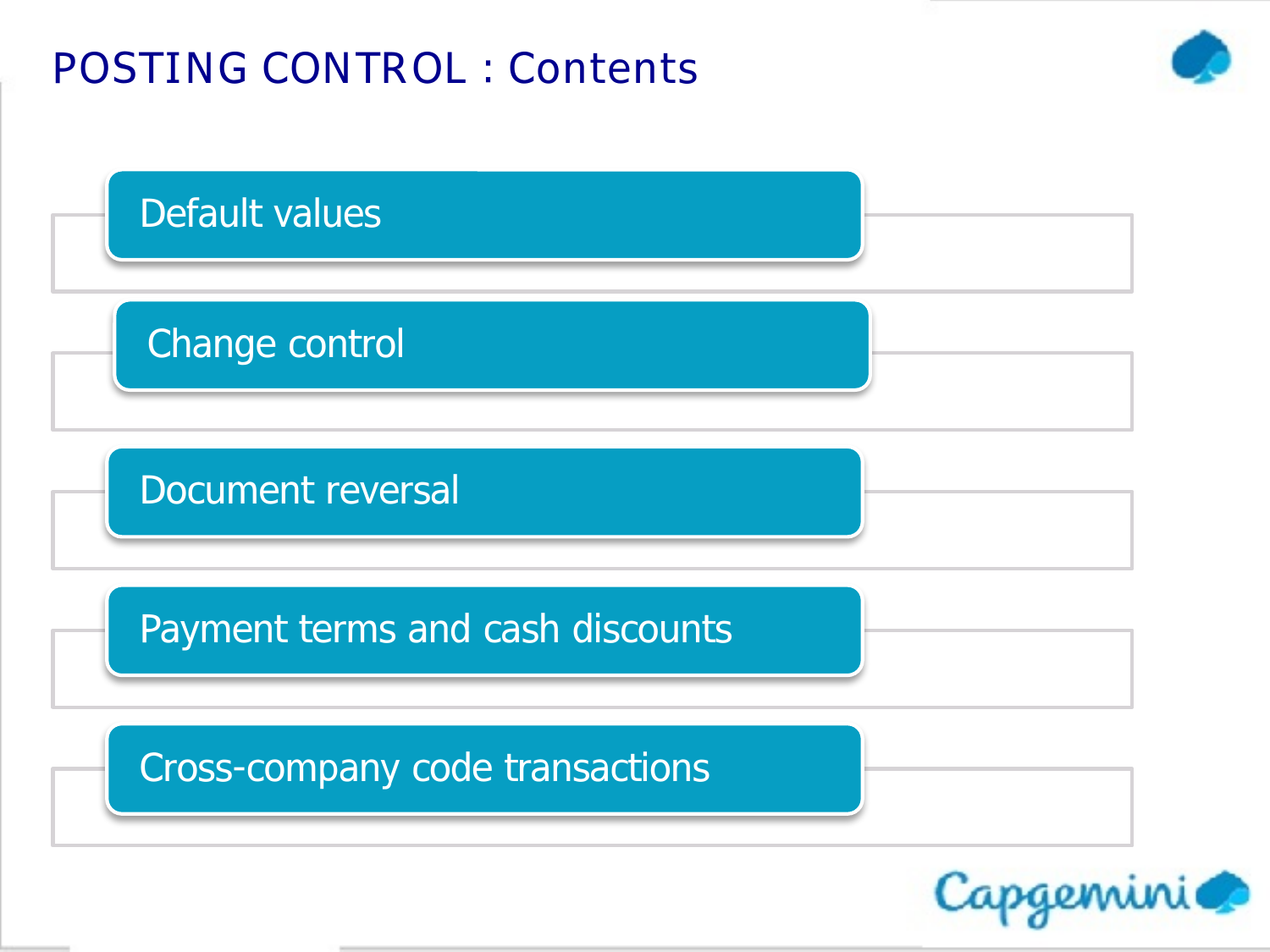

# POSTING CONTROL : Contents
Default values
Change control
Document reversal
Payment terms and cash discounts
Cross-company code transactions